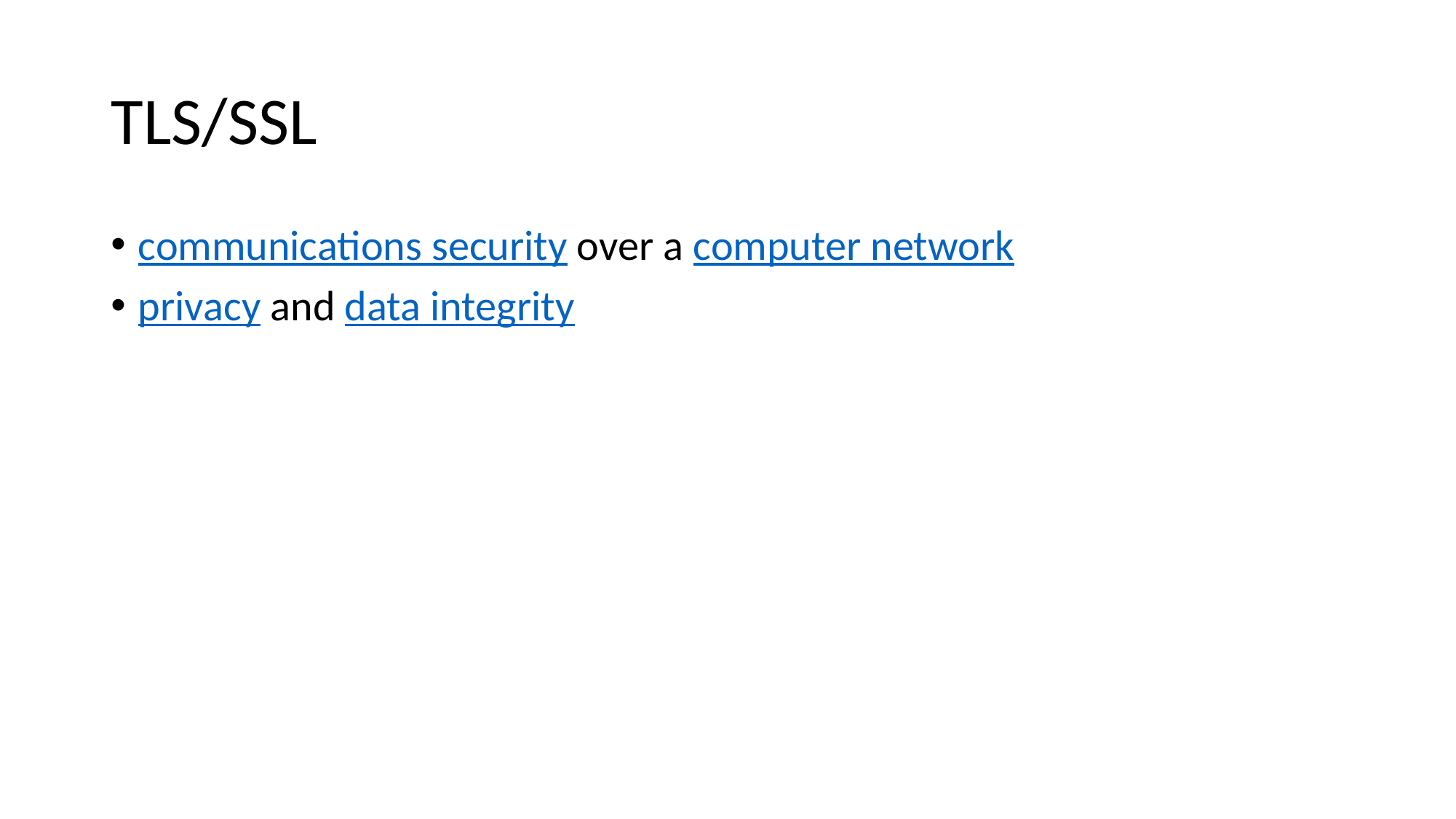

# TLS/SSL
communications security over a computer network
privacy and data integrity